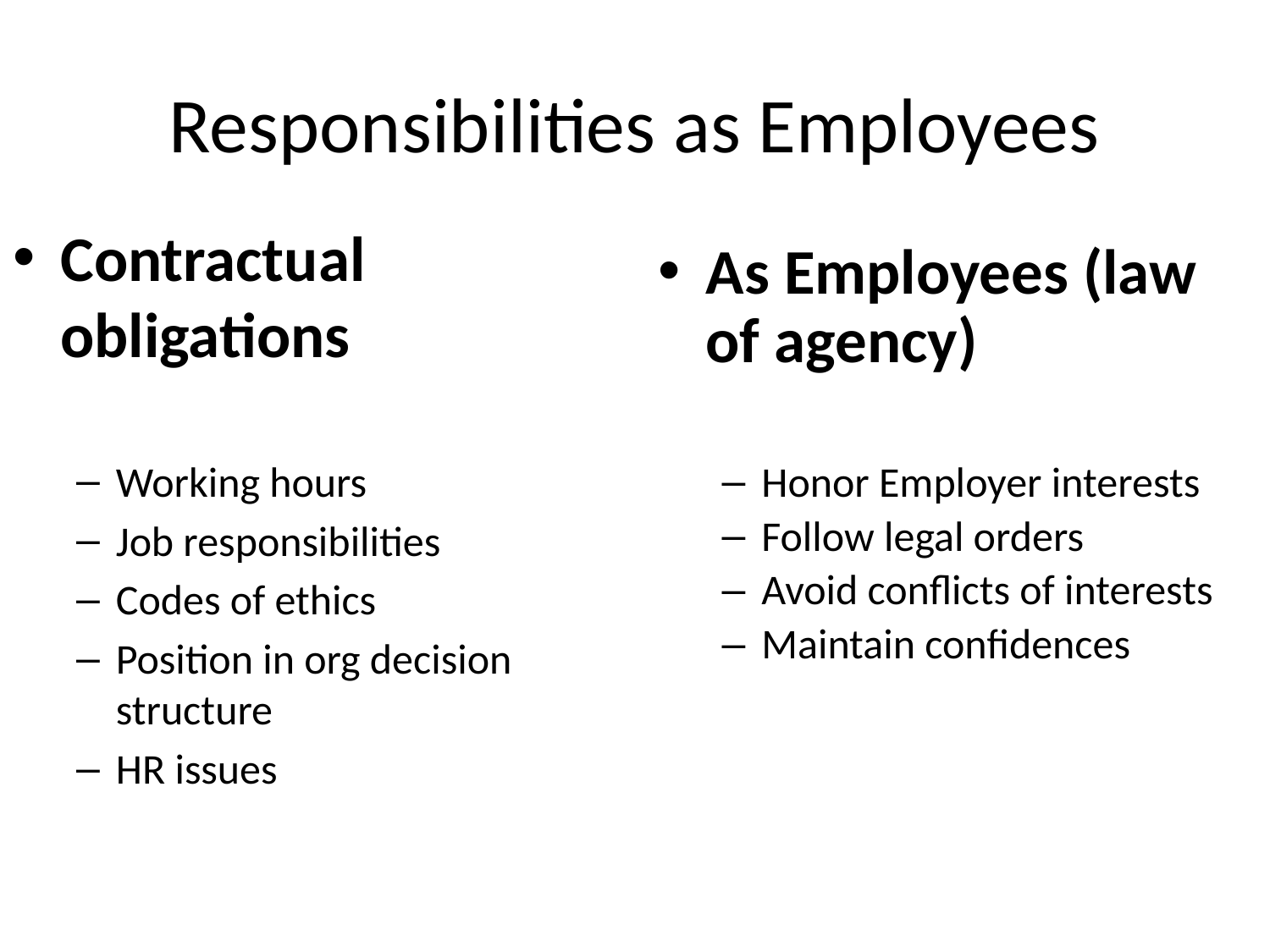

# Responsibilities as Employees
Contractual obligations

Working hours
Job responsibilities
Codes of ethics
Position in org decision structure
HR issues
As Employees (law of agency)

Honor Employer interests
Follow legal orders
Avoid conflicts of interests
Maintain confidences